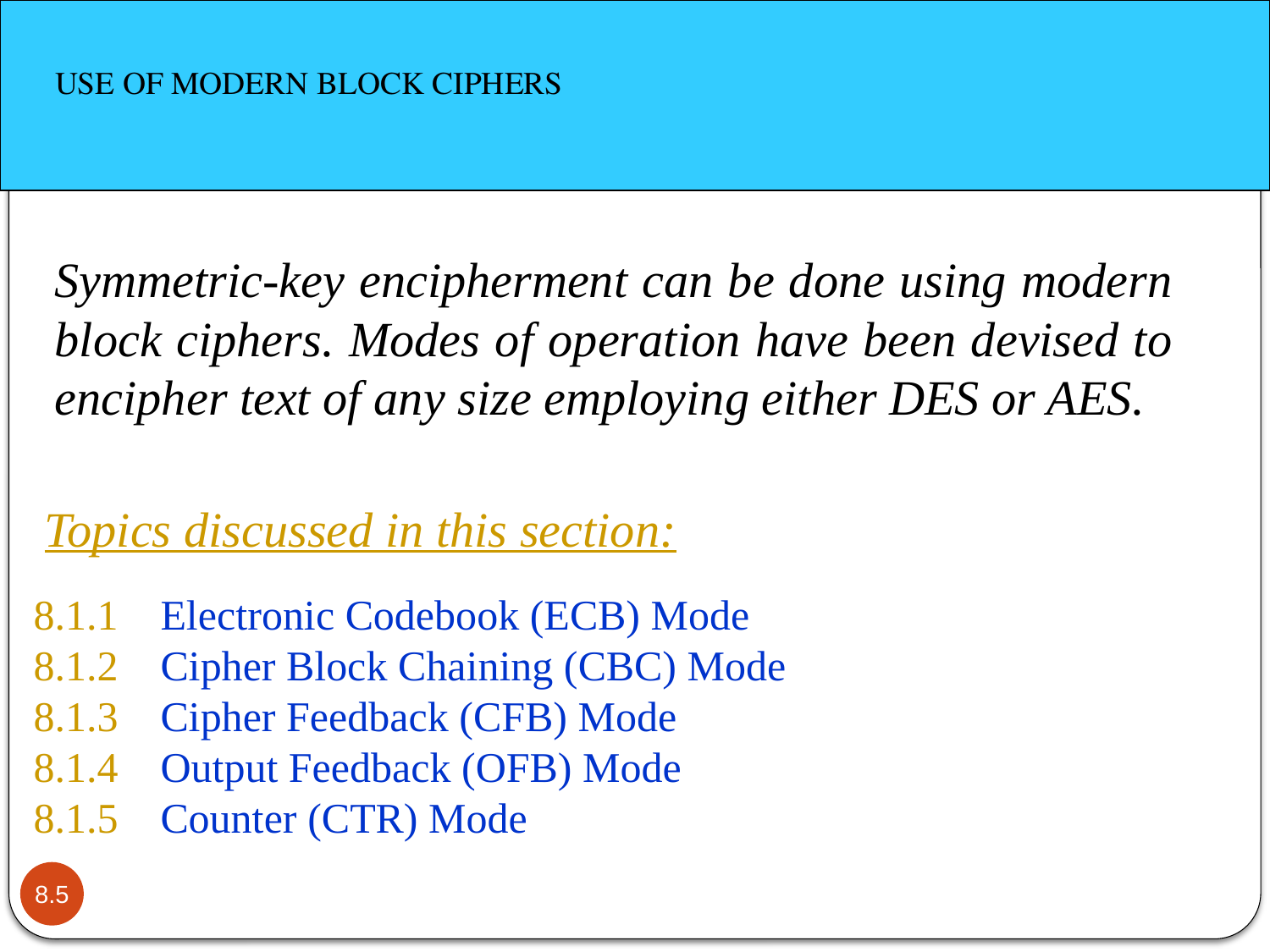

USE OF MODERN BLOCK CIPHERS
Symmetric-key encipherment can be done using modern block ciphers. Modes of operation have been devised to encipher text of any size employing either DES or AES.
Topics discussed in this section:
8.1.1	Electronic Codebook (ECB) Mode
8.1.2	Cipher Block Chaining (CBC) Mode
8.1.3	Cipher Feedback (CFB) Mode
8.1.4	Output Feedback (OFB) Mode
8.1.5	Counter (CTR) Mode
8.5